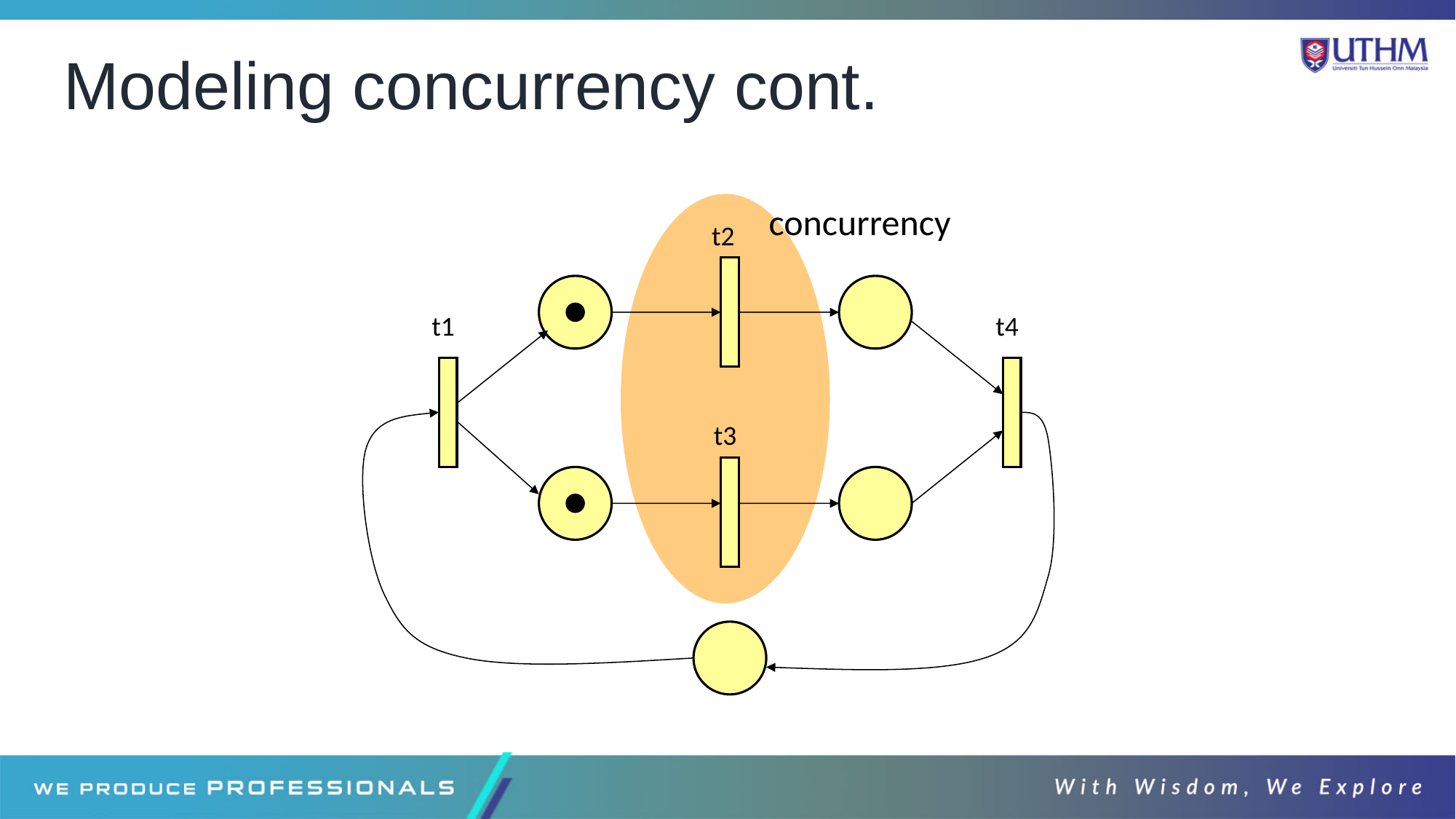

# Modeling concurrency cont.

concurrency
t2

t1

t4

t3